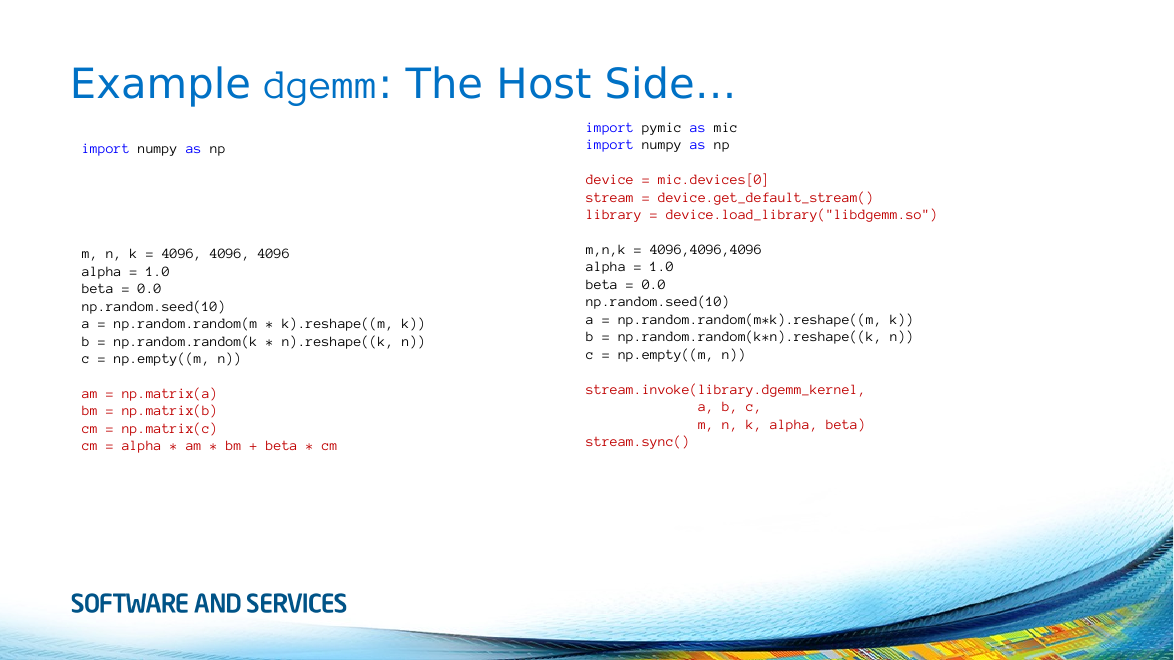

# Example dgemm: The Host Side…
import pymic as mic
import numpy as np

device = mic.devices[0]
stream = device.get_default_stream()
library = device.load_library("libdgemm.so")

m,n,k = 4096,4096,4096
alpha = 1.0
beta = 0.0
np.random.seed(10)
a = np.random.random(m*k).reshape((m, k))
b = np.random.random(k*n).reshape((k, n))
c = np.empty((m, n))

stream.invoke(library.dgemm_kernel,
              a, b, c,
              m, n, k, alpha, beta)
stream.sync()

import numpy as np

m, n, k = 4096, 4096, 4096
alpha = 1.0
beta = 0.0
np.random.seed(10)
a = np.random.random(m * k).reshape((m, k))
b = np.random.random(k * n).reshape((k, n))
c = np.empty((m, n))

am = np.matrix(a)
bm = np.matrix(b)
cm = np.matrix(c)
cm = alpha * am * bm + beta * cm